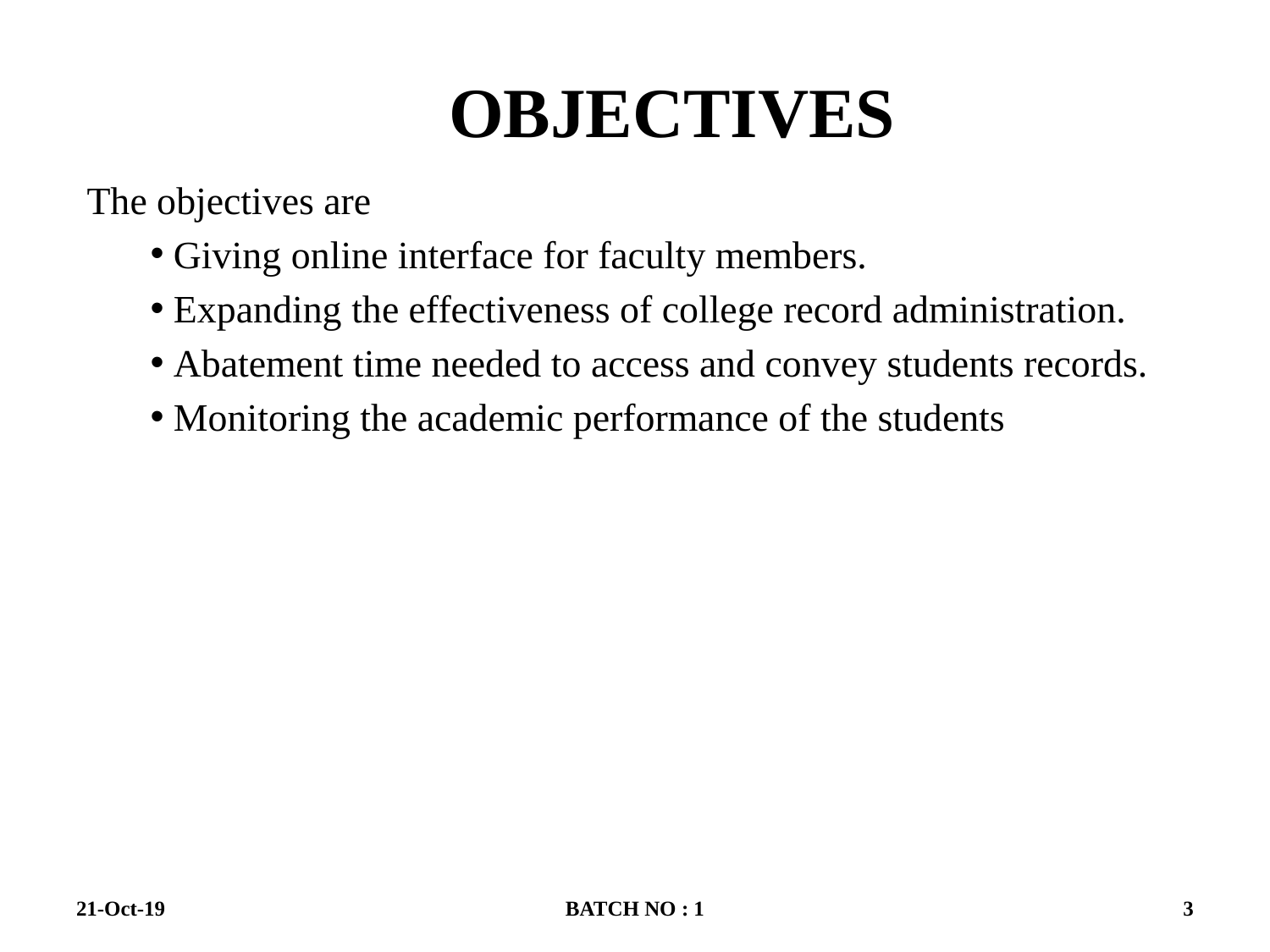

# OBJECTIVES
The objectives are
 Giving online interface for faculty members.
 Expanding the effectiveness of college record administration.
 Abatement time needed to access and convey students records.
 Monitoring the academic performance of the students

21-Oct-19
BATCH NO : 1
3